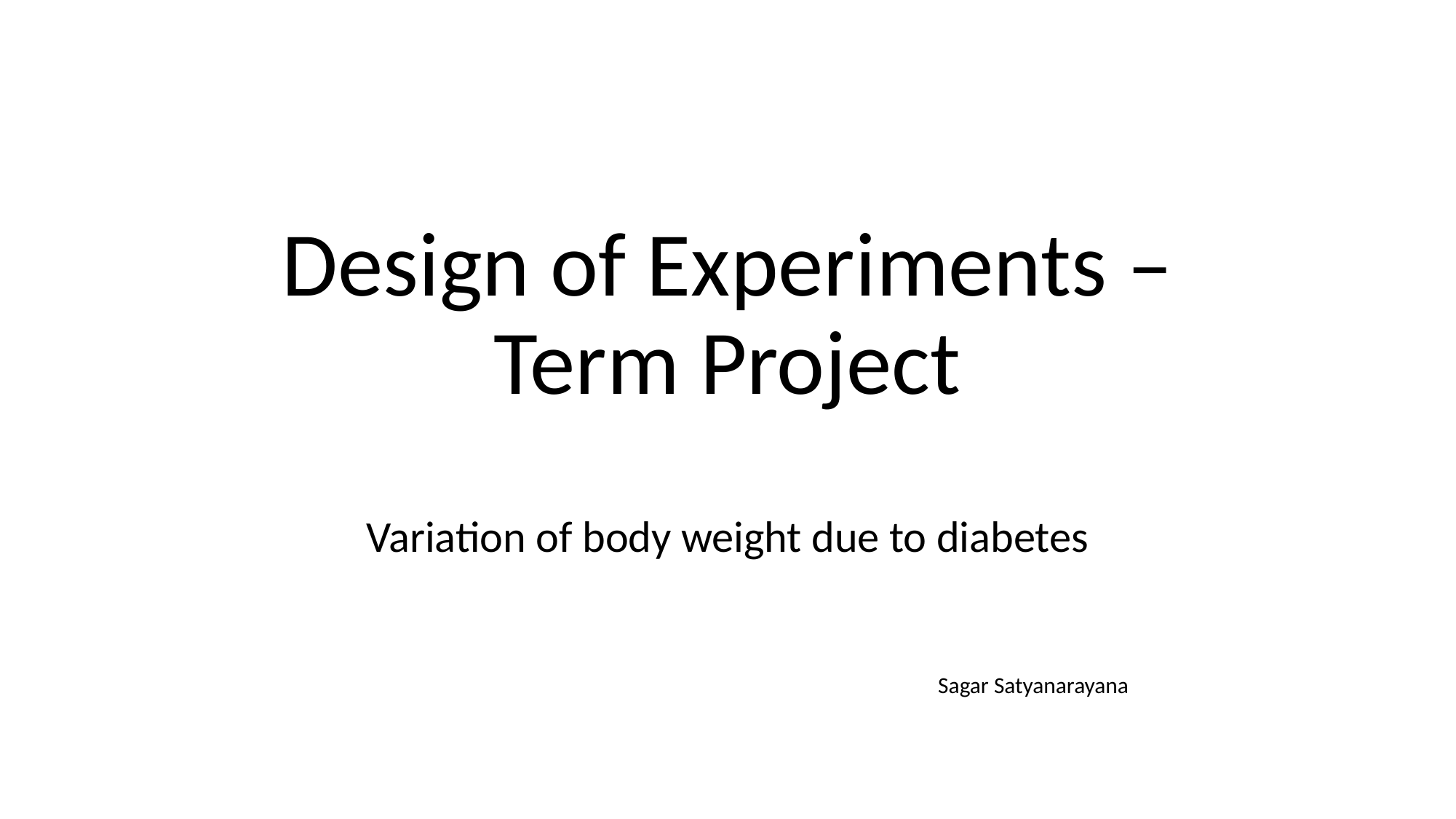

# Design of Experiments – Term Project
Variation of body weight due to diabetes

                                                                                                                        Sagar Satyanarayana